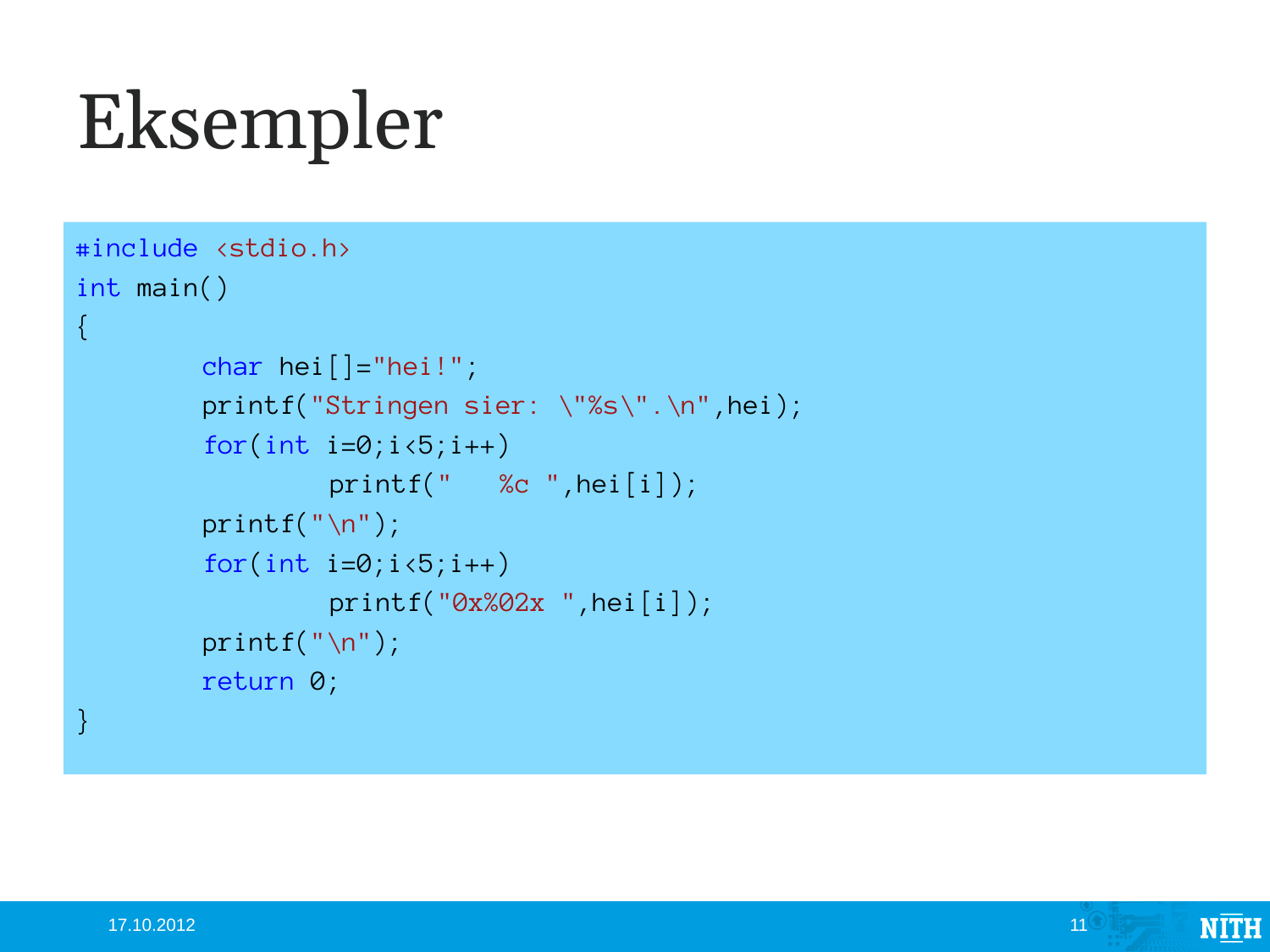

# Eksempler
#include <stdio.h>
int main()
{
	char hei[]="hei!";
	printf("Stringen sier: \"%s\".\n",hei);
	for(int i=0;i<5;i++)
		printf("   %c ",hei[i]);
	printf("\n");
	for(int i=0;i<5;i++)
		printf("0x%02x ",hei[i]);
	printf("\n");
	return 0;
}
17.10.2012
11